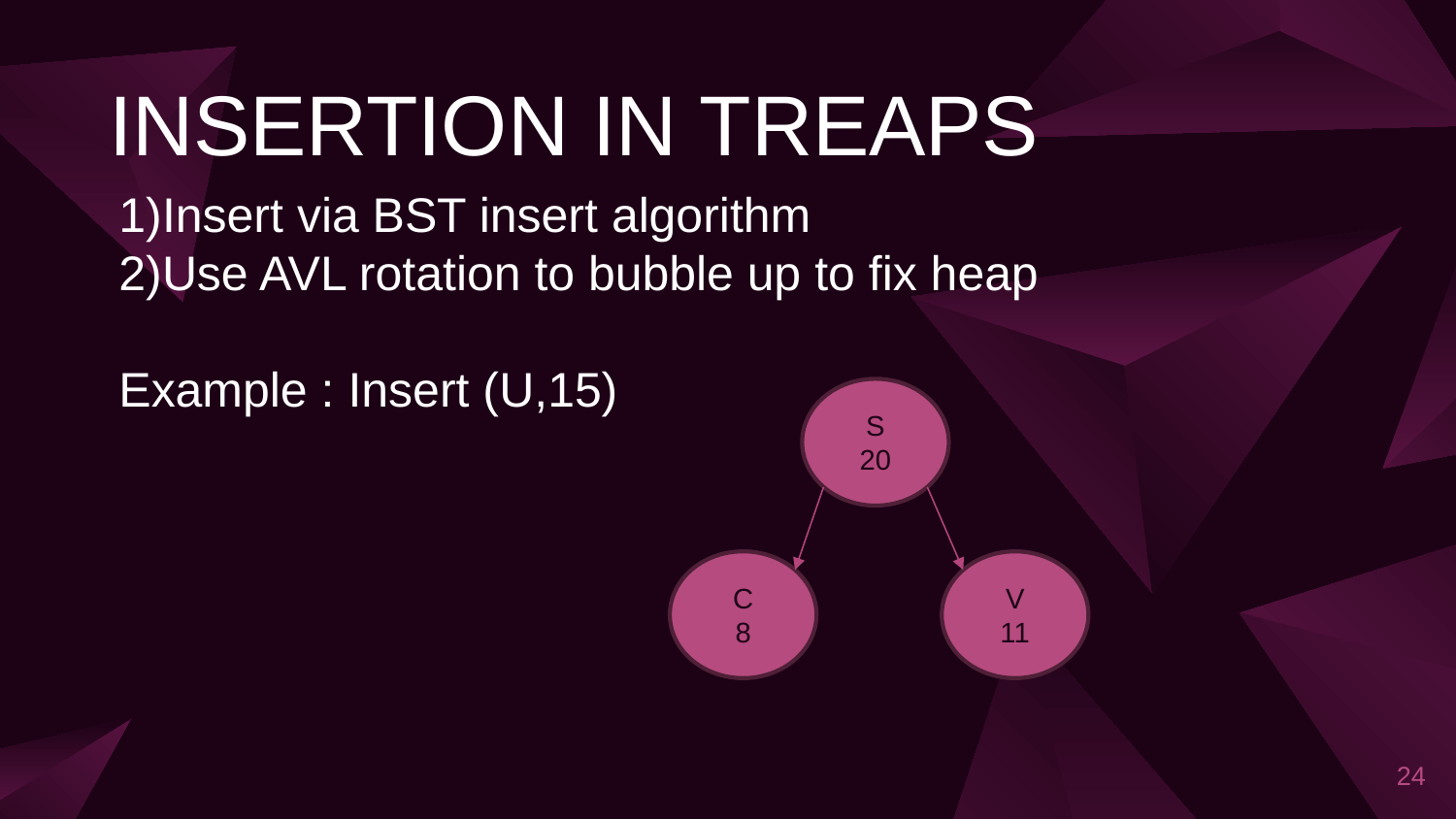

# INSERTION IN TREAPS
1)Insert via BST insert algorithm
2)Use AVL rotation to bubble up to fix heap

Example : Insert (U,15)
S
20
C
8
V
11
24